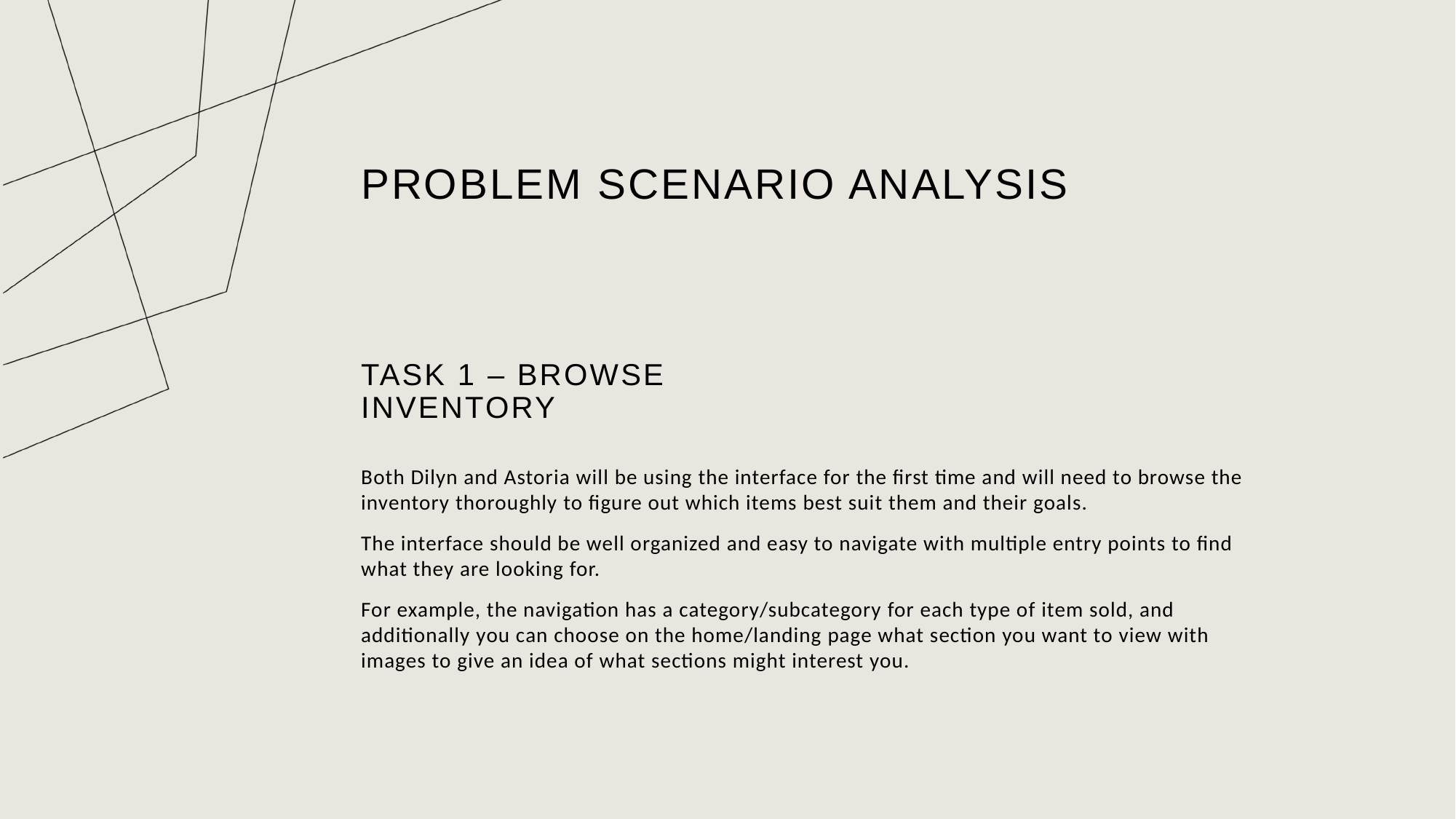

# PROBLEM SCENARIO ANALYSIS
TASK 1 – BROWSE INVENTORY
Both Dilyn and Astoria will be using the interface for the first time and will need to browse the inventory thoroughly to figure out which items best suit them and their goals.
The interface should be well organized and easy to navigate with multiple entry points to find what they are looking for.
For example, the navigation has a category/subcategory for each type of item sold, and additionally you can choose on the home/landing page what section you want to view with images to give an idea of what sections might interest you.